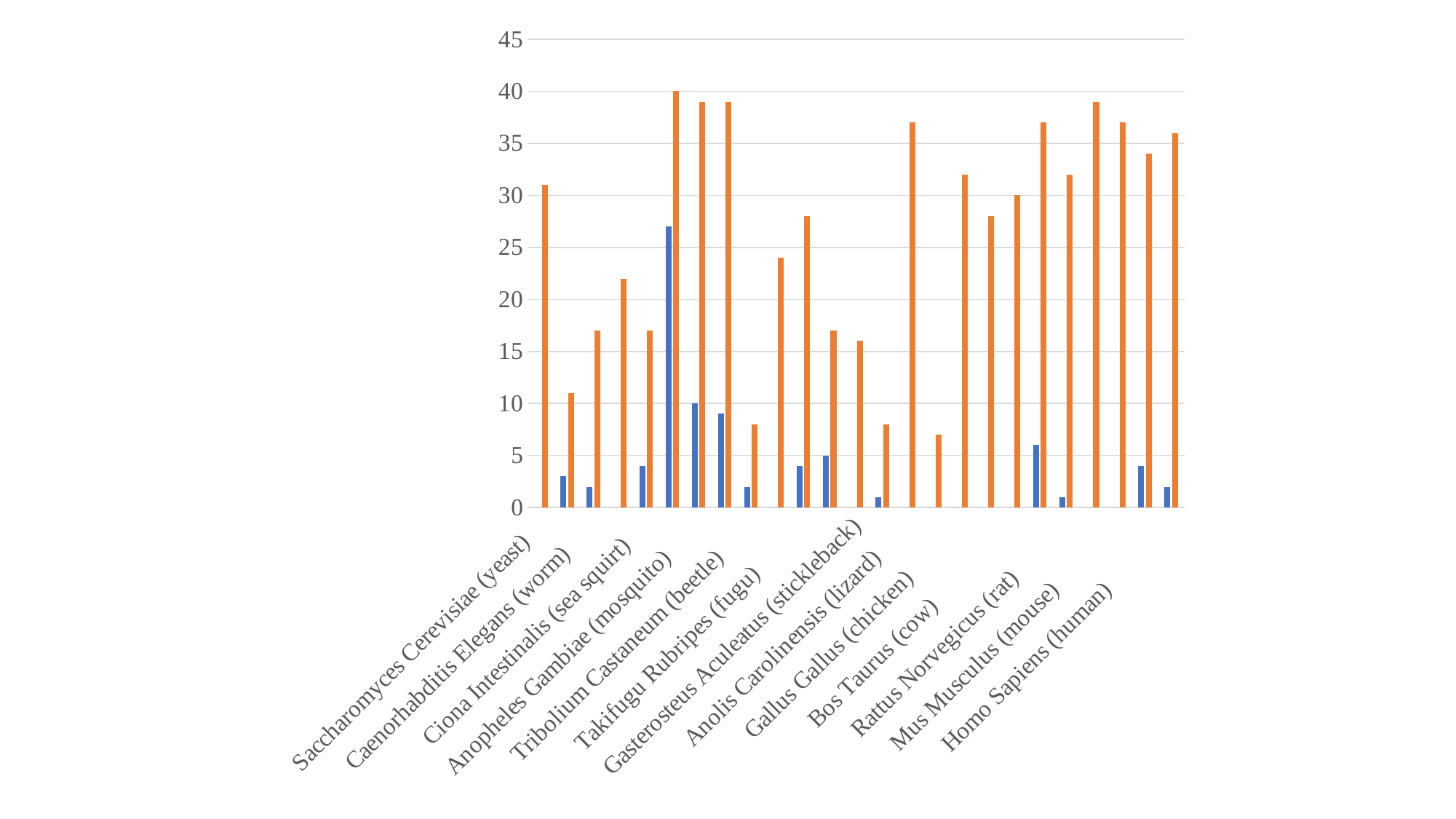

### Chart

| Category |  |  |
|---|---|---|
| Saccharomyces Cerevisiae (yeast)     | 0.0 | 31.0 |
| Candida Glabrata (haploid yeast)     | 3.0 | 11.0 |
| Caenorhabditis Elegans (worm)        | 2.0 | 17.0 |
| Biomphalaria Glabrata (mollusca)     | 0.0 | 22.0 |
| Ciona Intestinalis (sea squirt)      | 4.0 | 17.0 |
| Drosophila Melanogaster (fly)        | 27.0 | 40.0 |
| Anopheles Gambiae (mosquito)         | 10.0 | 39.0 |
| Apis Mellifera (bee)                 | 9.0 | 39.0 |
| Tribolium Castaneum (beetle)         | 2.0 | 8.0 |
| Danio Rerio (zebrafish)              | 0.0 | 24.0 |
| Takifugu Rubripes (fugu)             | 4.0 | 28.0 |
| Tetraodon Nigroviridis (pufferfish)  | 5.0 | 17.0 |
| Gasterosteus Aculeatus (stickleback) | 0.0 | 16.0 |
| Oryzias Latipes (Japanese Medaka)    | 1.0 | 8.0 |
| Anolis Carolinensis (lizard)         | 0.0 | 37.0 |
| Xenopus Tropicalis (frog)            | 0.0 | 7.0 |
| Gallus Gallus (chicken)              | 0.0 | 32.0 |
| Ornithorhynchus Anatinus (platypus)  | 0.0 | 28.0 |
| Bos Taurus (cow)                     | 0.0 | 30.0 |
| Canis Familiaris (dog)               | 6.0 | 37.0 |
| Rattus Norvegicus (rat)              | 1.0 | 32.0 |
| Monodelphis Domestica (opossum)      | 0.0 | 39.0 |
| Mus Musculus (mouse)                 | 0.0 | 37.0 |
| Pan Troglodytes (chimpanzee)         | 4.0 | 34.0 |
| Homo Sapiens (human)                 | 2.0 | 36.0 |